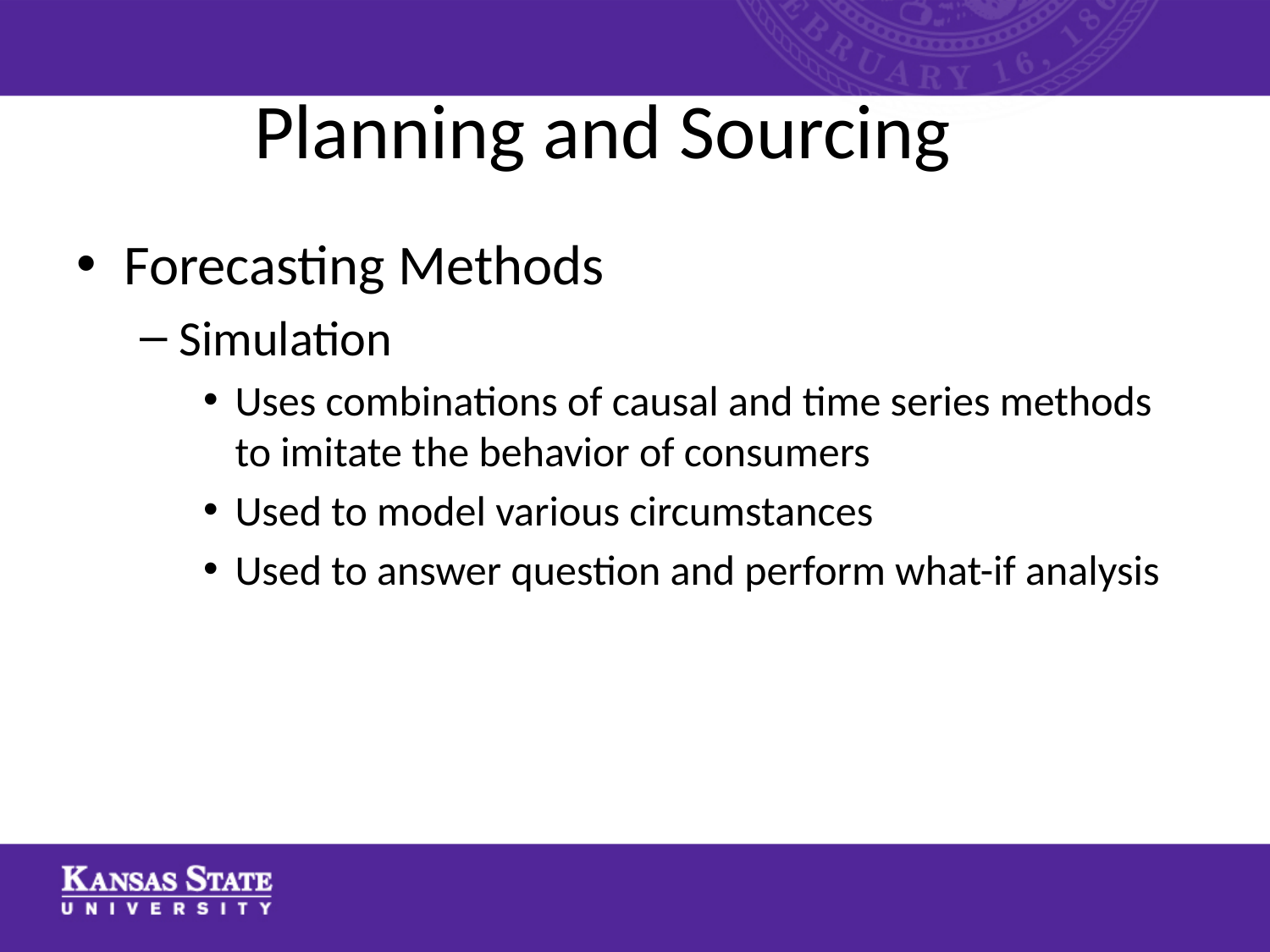

# Planning and Sourcing
Forecasting Methods
Simulation
Uses combinations of causal and time series methods to imitate the behavior of consumers
Used to model various circumstances
Used to answer question and perform what-if analysis